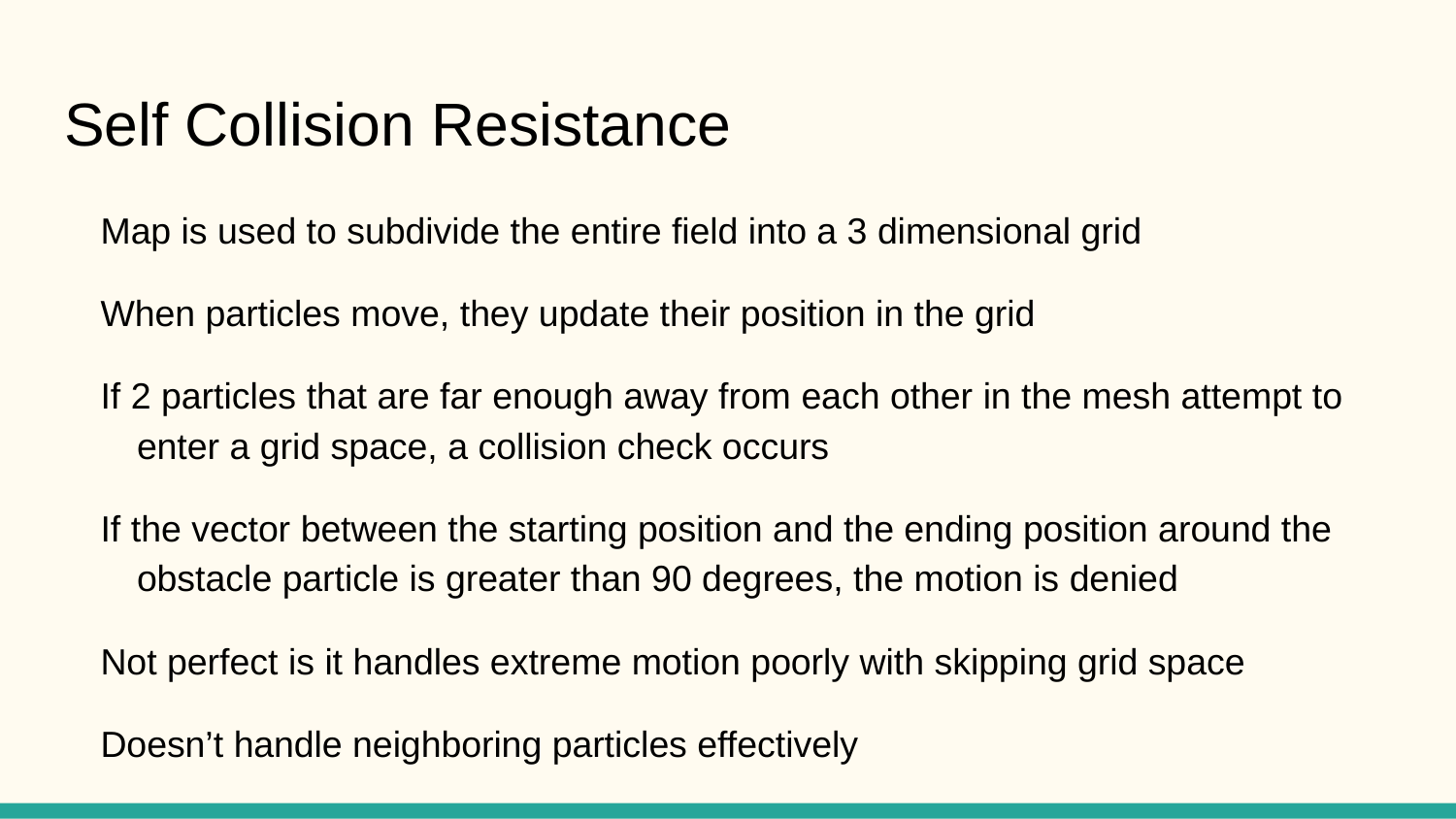

# Self Collision Resistance
Map is used to subdivide the entire field into a 3 dimensional grid
When particles move, they update their position in the grid
If 2 particles that are far enough away from each other in the mesh attempt to enter a grid space, a collision check occurs
If the vector between the starting position and the ending position around the obstacle particle is greater than 90 degrees, the motion is denied
Not perfect is it handles extreme motion poorly with skipping grid space
Doesn’t handle neighboring particles effectively